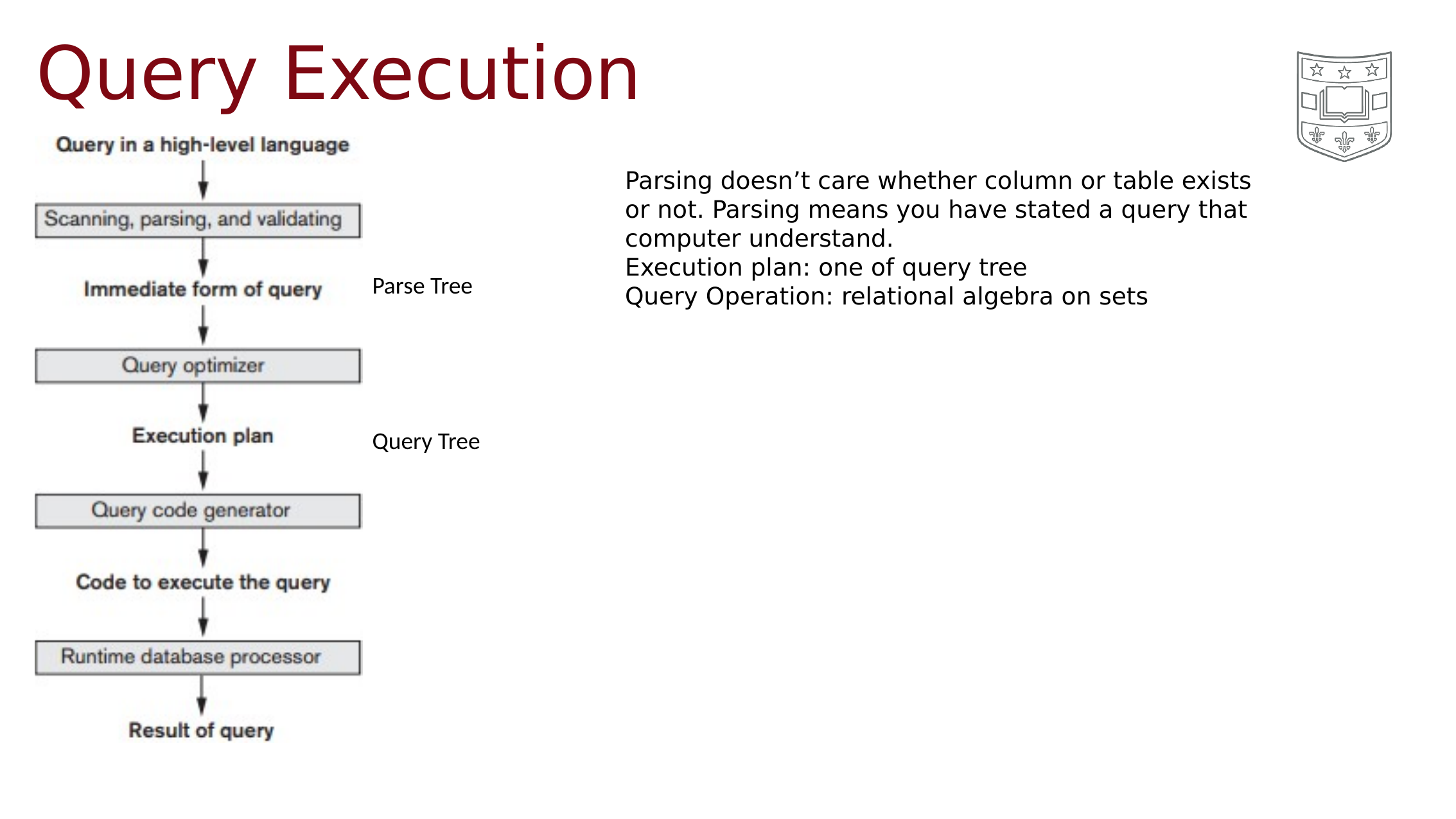

# Query Execution

Parsing doesn’t care whether column or table exists or not. Parsing means you have stated a query that computer understand.
Execution plan: one of query tree
Query Operation: relational algebra on sets
Parse Tree
Query Tree